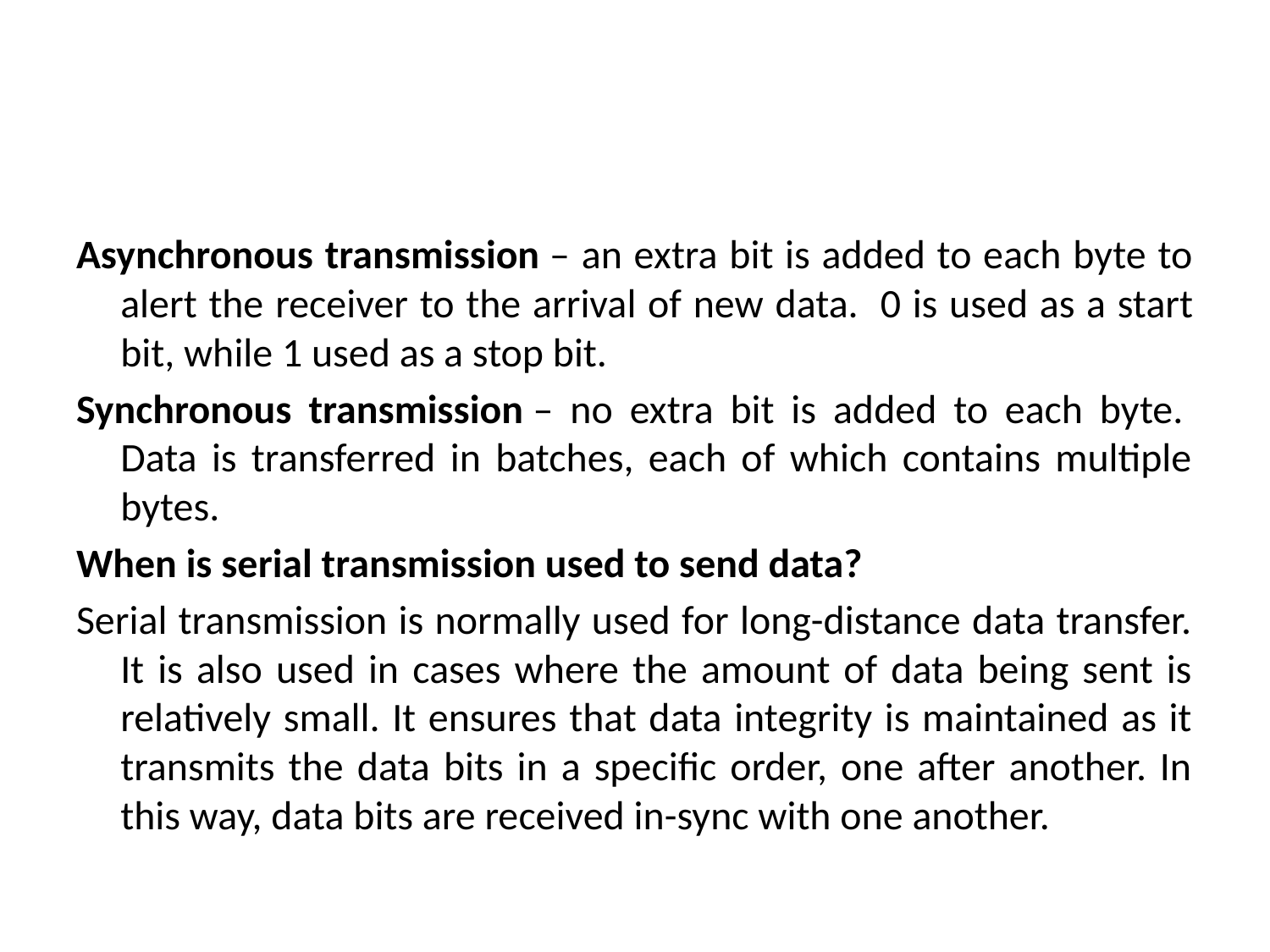

#
Asynchronous transmission – an extra bit is added to each byte to alert the receiver to the arrival of new data.  0 is used as a start bit, while 1 used as a stop bit.
Synchronous transmission – no extra bit is added to each byte.  Data is transferred in batches, each of which contains multiple bytes.
When is serial transmission used to send data?
Serial transmission is normally used for long-distance data transfer. It is also used in cases where the amount of data being sent is relatively small. It ensures that data integrity is maintained as it transmits the data bits in a specific order, one after another. In this way, data bits are received in-sync with one another.